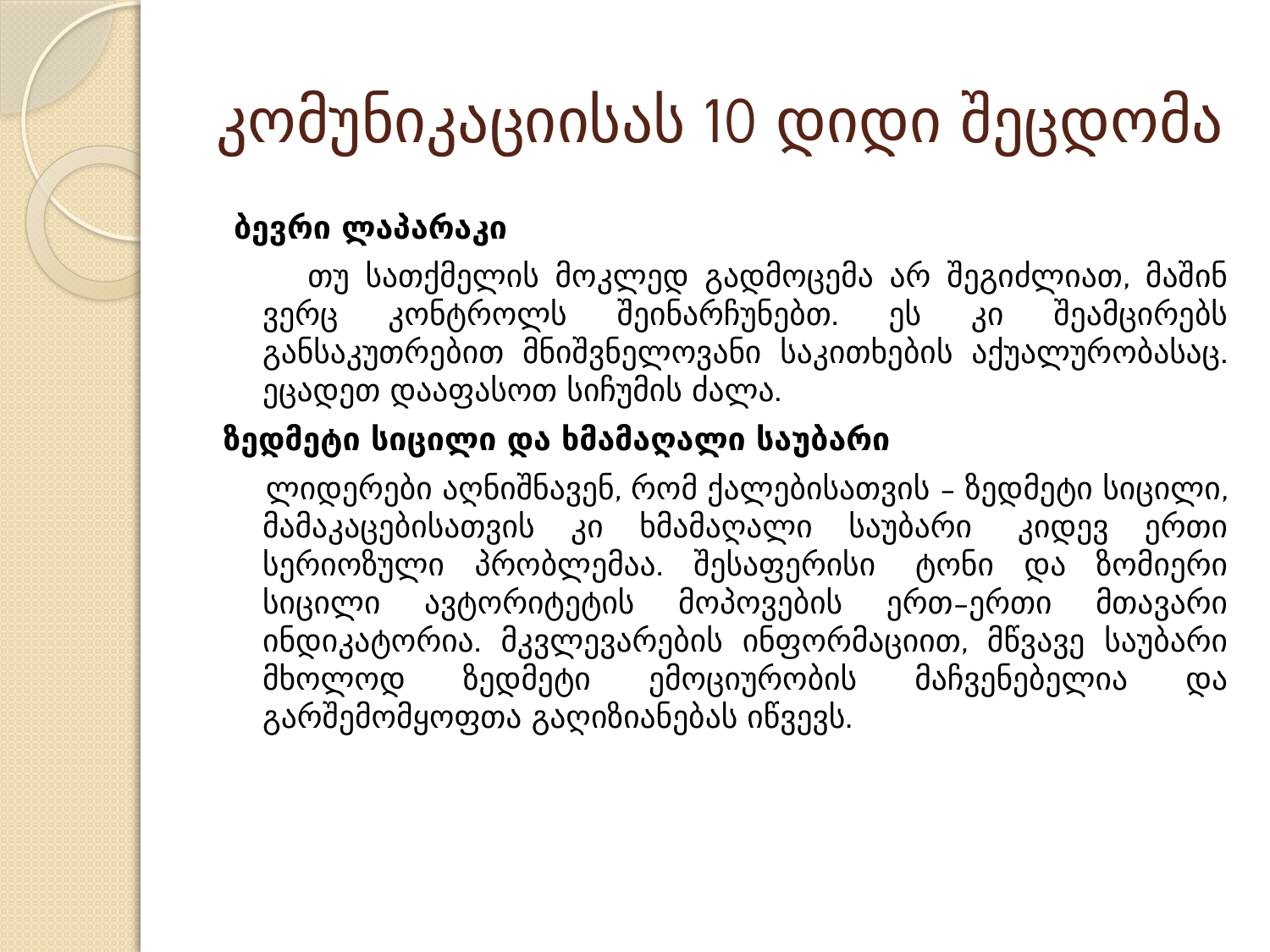

# კომუნიკაციისას 10 დიდი შეცდომა
 ბევრი ლაპარაკი
     თუ სათქმელის მოკლედ გადმოცემა არ შეგიძლიათ, მაშინ ვერც კონტროლს შეინარჩუნებთ. ეს კი შეამცირებს განსაკუთრებით მნიშვნელოვანი საკითხების აქუალურობასაც. ეცადეთ დააფასოთ სიჩუმის ძალა.
ზედმეტი სიცილი და ხმამაღალი საუბარი
    ლიდერები აღნიშნავენ, რომ ქალებისათვის – ზედმეტი სიცილი, მამაკაცებისათვის კი ხმამაღალი საუბარი  კიდევ ერთი სერიოზული პრობლემაა. შესაფერისი  ტონი და ზომიერი სიცილი ავტორიტეტის მოპოვების ერთ–ერთი მთავარი ინდიკატორია. მკვლევარების ინფორმაციით, მწვავე საუბარი მხოლოდ ზედმეტი ემოციურობის მაჩვენებელია და გარშემომყოფთა გაღიზიანებას იწვევს.